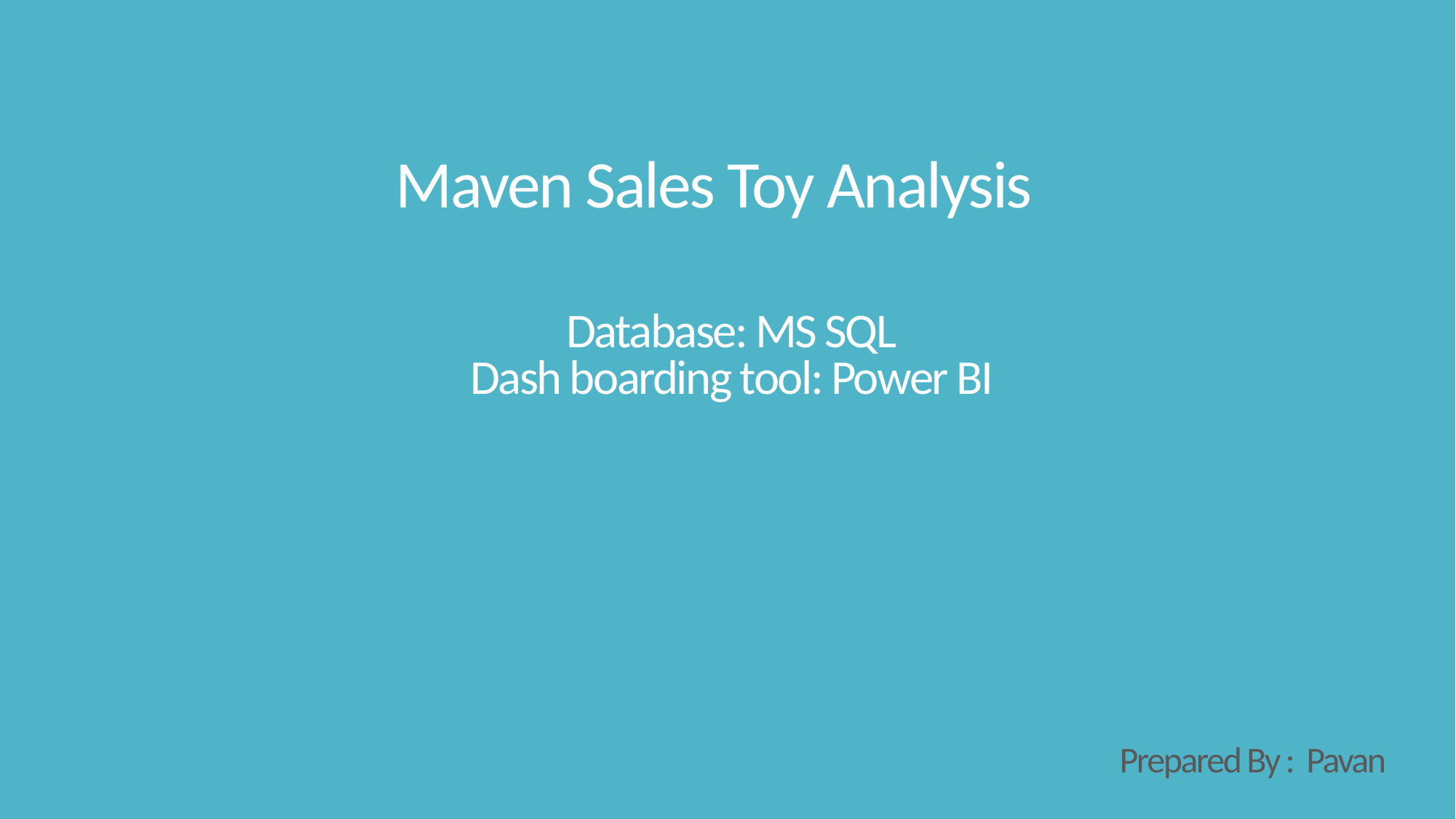

# Maven Sales Toy Analysis
Database: MS SQL
Dash boarding tool: Power BI

Prepared By :  Pavan